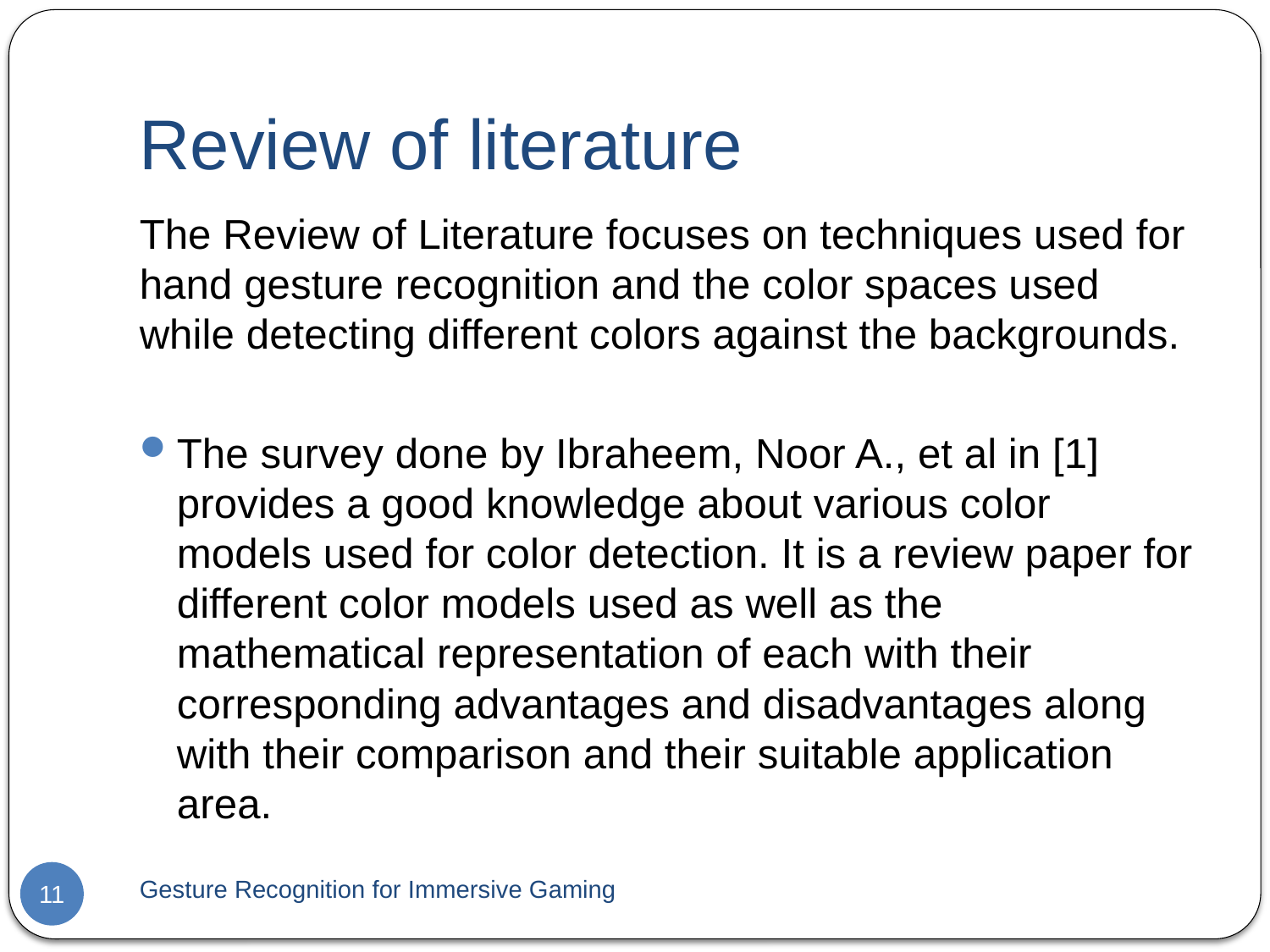

# Review of literature
The Review of Literature focuses on techniques used for hand gesture recognition and the color spaces used while detecting different colors against the backgrounds.

The survey done by Ibraheem, Noor A., et al in [1] provides a good knowledge about various color models used for color detection. It is a review paper for different color models used as well as the mathematical representation of each with their corresponding advantages and disadvantages along with their comparison and their suitable application area.
Gesture Recognition for Immersive Gaming
11